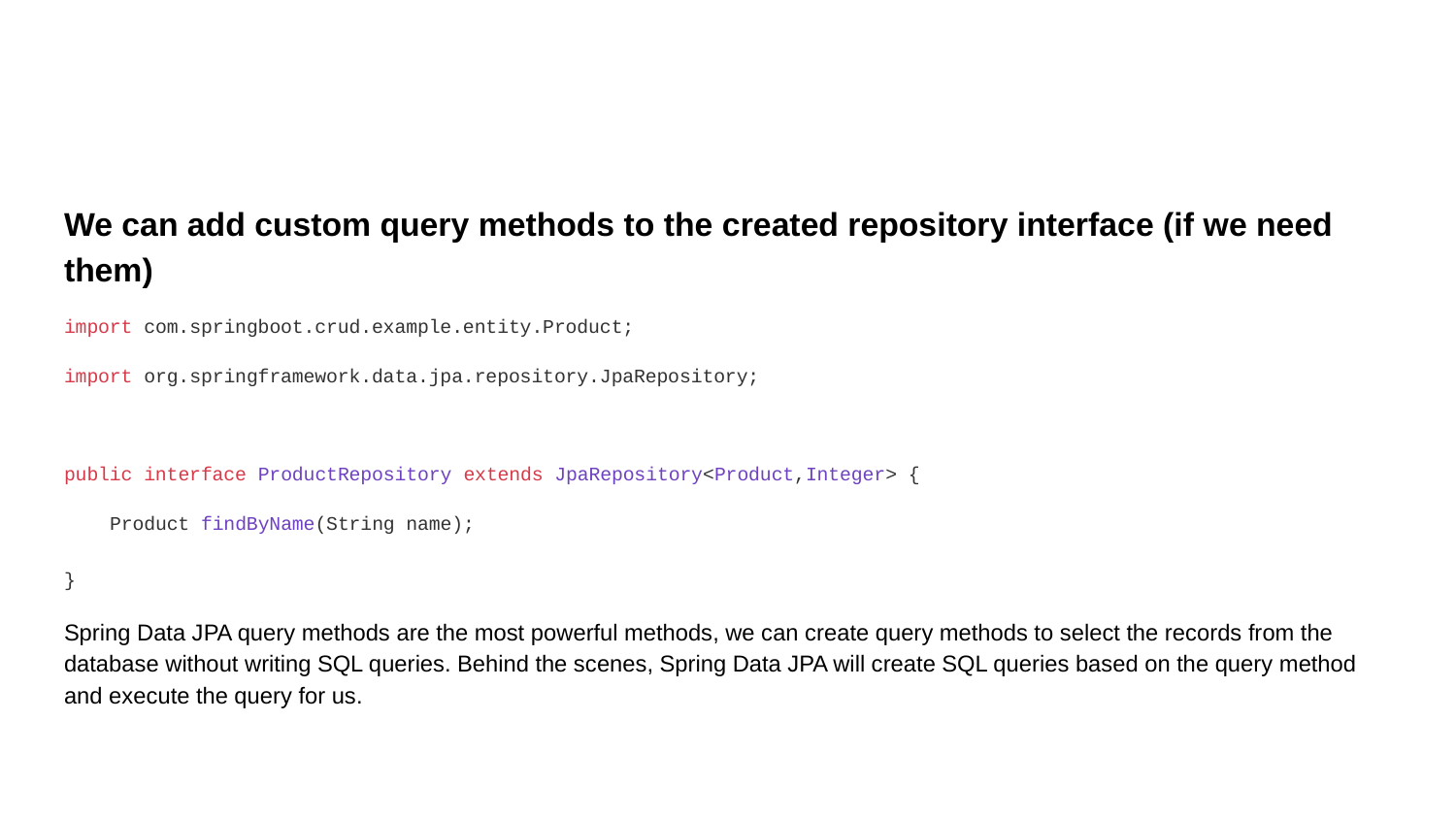

#
We can add custom query methods to the created repository interface (if we need them)
import com.springboot.crud.example.entity.Product;
import org.springframework.data.jpa.repository.JpaRepository;

public interface ProductRepository extends JpaRepository<Product,Integer> {
    Product findByName(String name);
}
Spring Data JPA query methods are the most powerful methods, we can create query methods to select the records from the database without writing SQL queries. Behind the scenes, Spring Data JPA will create SQL queries based on the query method and execute the query for us.